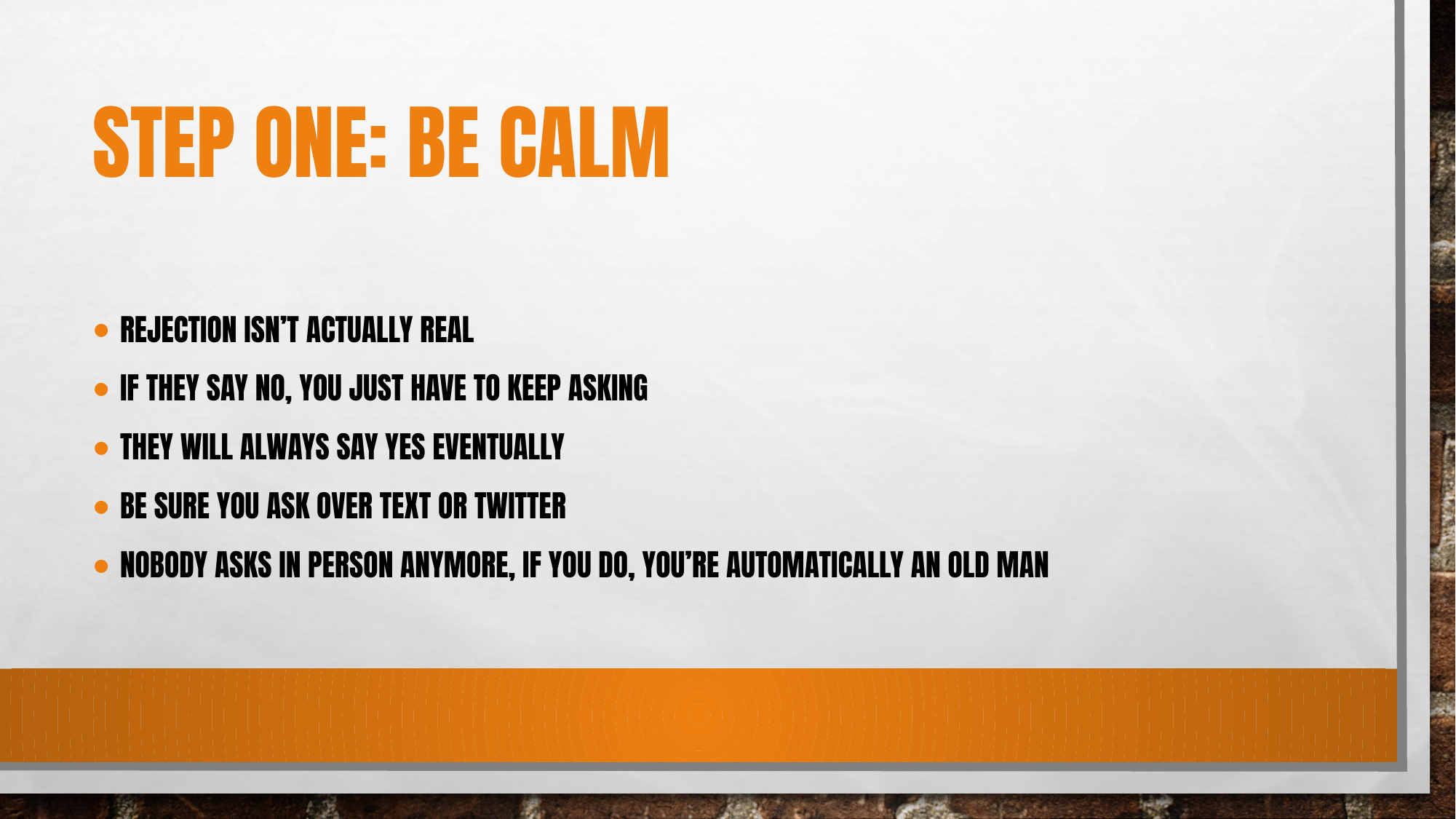

# Step One: Be Calm
Rejection isn’t actually real
If they say no, you just have to keep asking
They will always say yes eventually
Be sure you ask over text or Twitter
Nobody asks in person anymore, if you do, you’re automatically an old man